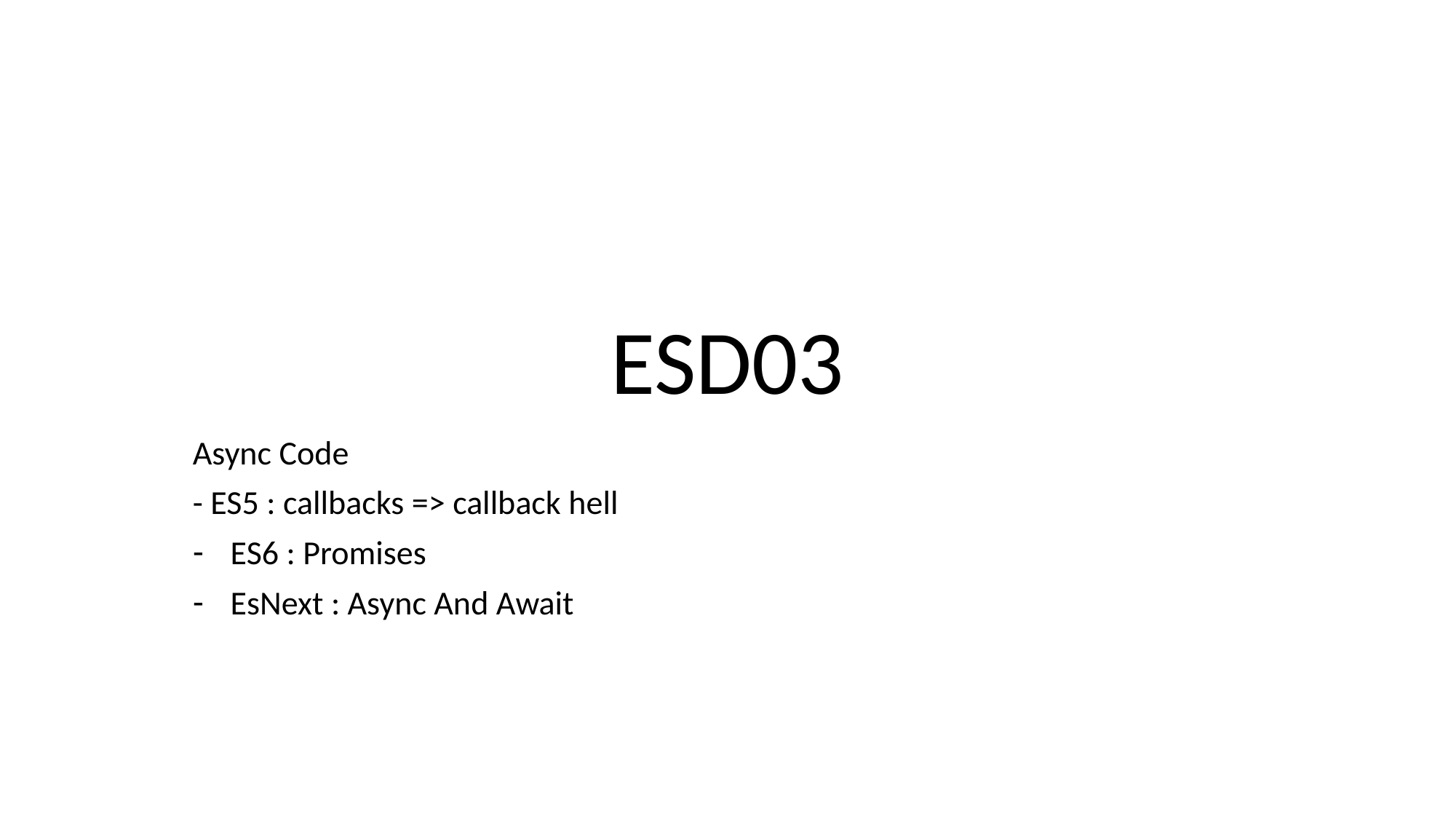

# ESD03
Async Code
- ES5 : callbacks => callback hell
ES6 : Promises
EsNext : Async And Await